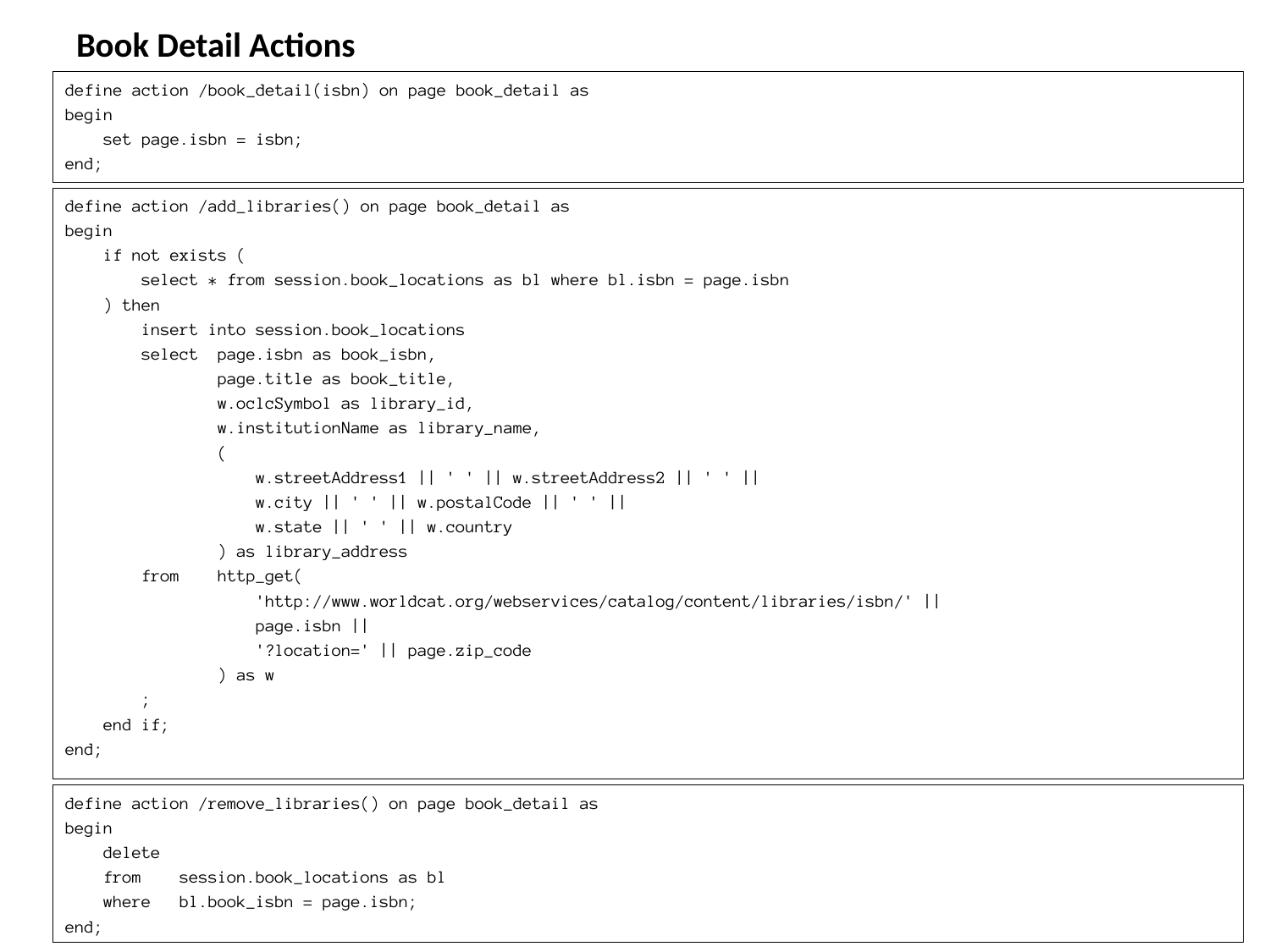

# Book Detail Actions
define action /book_detail(isbn) on page book_detail as
begin
    set page.isbn = isbn;
end;
define action /add_libraries() on page book_detail as
begin
    if not exists (
        select * from session.book_locations as bl where bl.isbn = page.isbn
    ) then
        insert into session.book_locations
        select  page.isbn as book_isbn,
                page.title as book_title,
                w.oclcSymbol as library_id,
                w.institutionName as library_name,
                (
                    w.streetAddress1 || ' ' || w.streetAddress2 || ' ' ||
                    w.city || ' ' || w.postalCode || ' ' ||
                    w.state || ' ' || w.country
                ) as library_address
        from    http_get(
                    'http://www.worldcat.org/webservices/catalog/content/libraries/isbn/' ||
                    page.isbn ||
                    '?location=' || page.zip_code
                ) as w
        ;
    end if;
end;
define action /remove_libraries() on page book_detail as
begin
    delete
    from    session.book_locations as bl
    where   bl.book_isbn = page.isbn;
end;